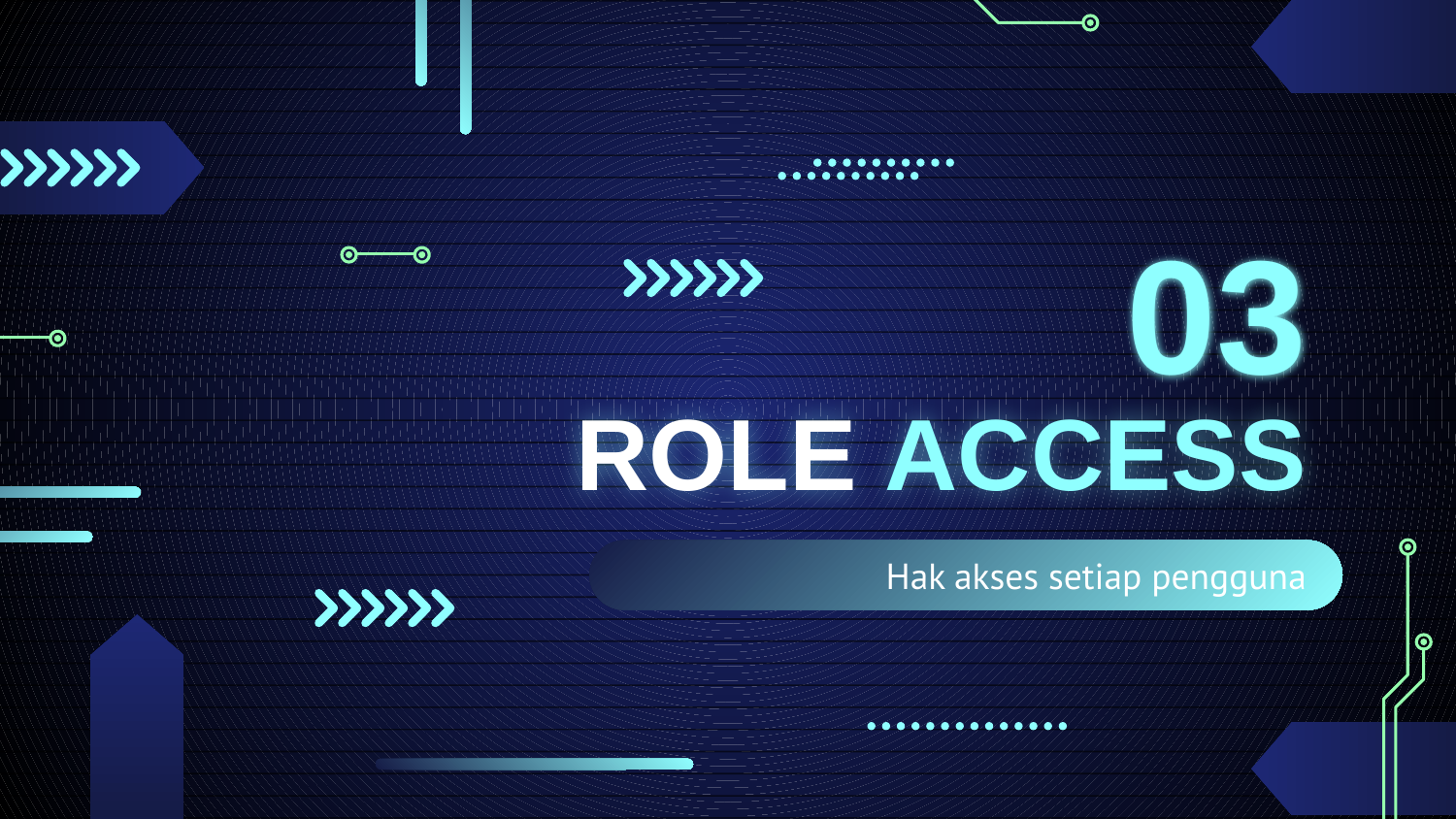

03

# ROLE ACCESS

Hak akses setiap pengguna